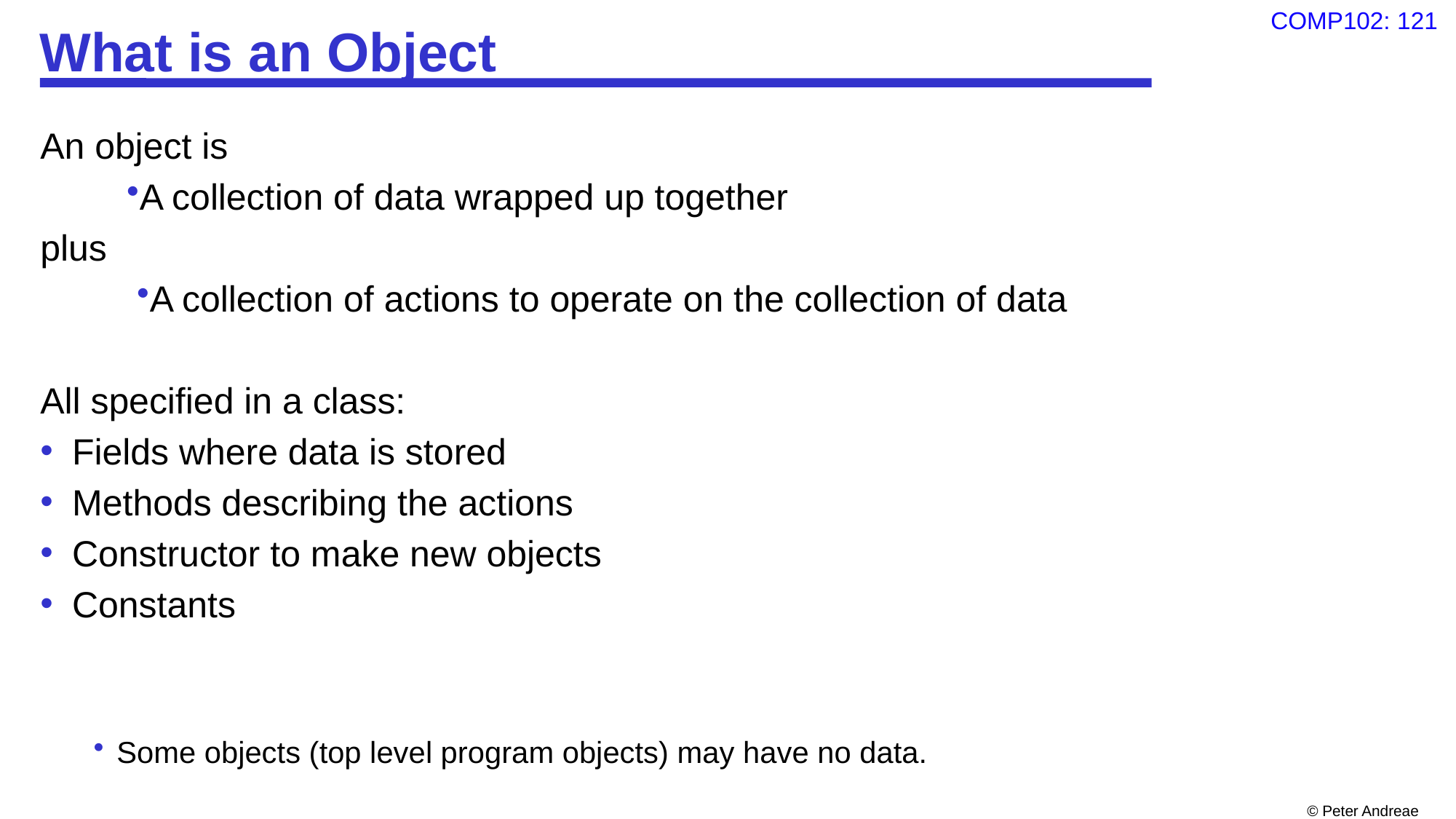

# What is an Object
An object is
A collection of data wrapped up together
plus
A collection of actions to operate on the collection of data

All specified in a class:
Fields where data is stored
Methods describing the actions
Constructor to make new objects
Constants

Some objects (top level program objects) may have no data.